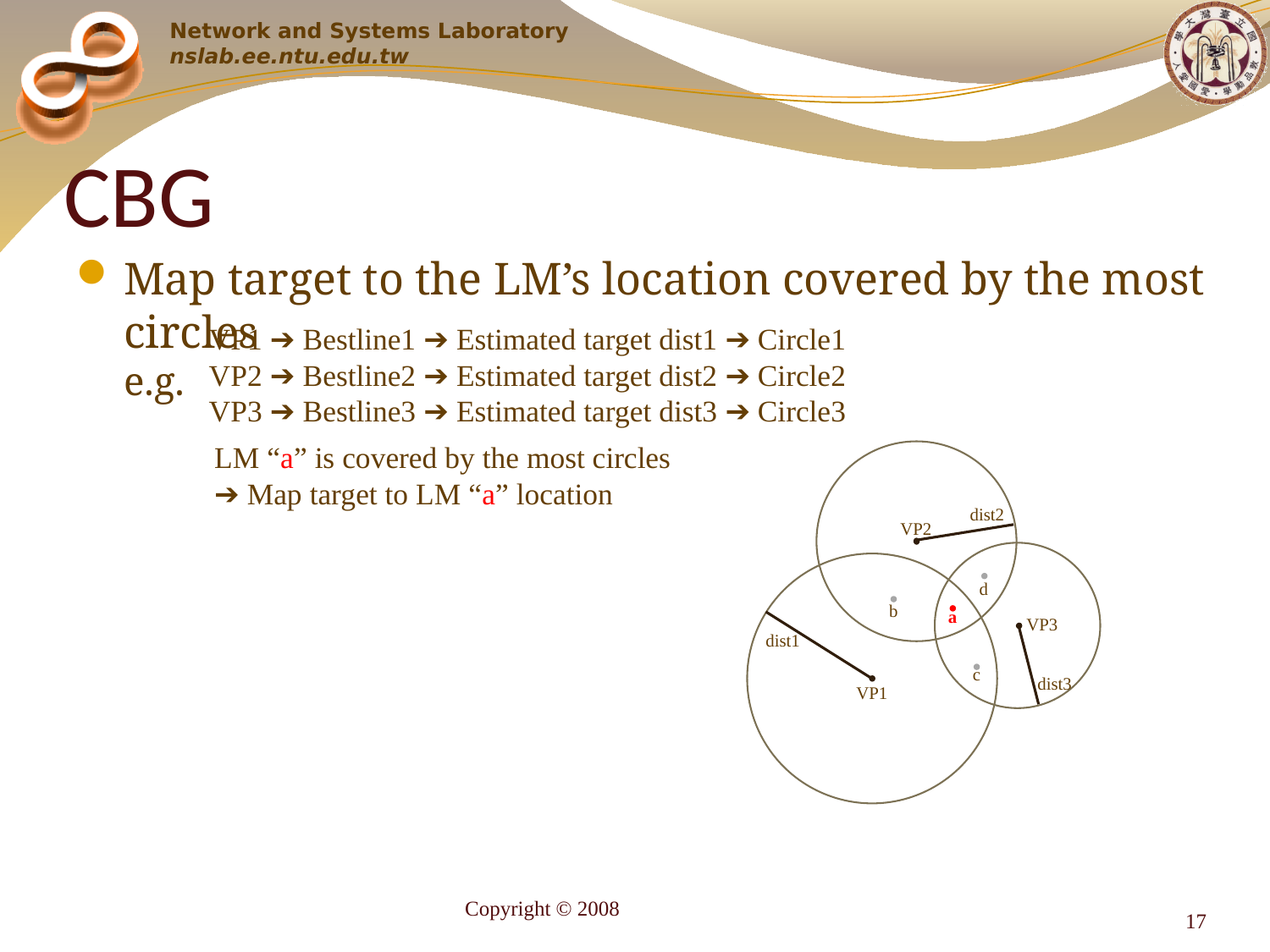

# CBG
Map target to the LM’s location covered by the most circles
e.g.
VP1 ➔ Bestline1 ➔ Estimated target dist1 ➔ Circle1
VP2 ➔ Bestline2 ➔ Estimated target dist2 ➔ Circle2
VP3 ➔ Bestline3 ➔ Estimated target dist3 ➔ Circle3
LM “a” is covered by the most circles
➔ Map target to LM “a” location

dist2
VP2

d

b

a

VP3

dist1
c

dist3

VP1
Copyright © 2008
17